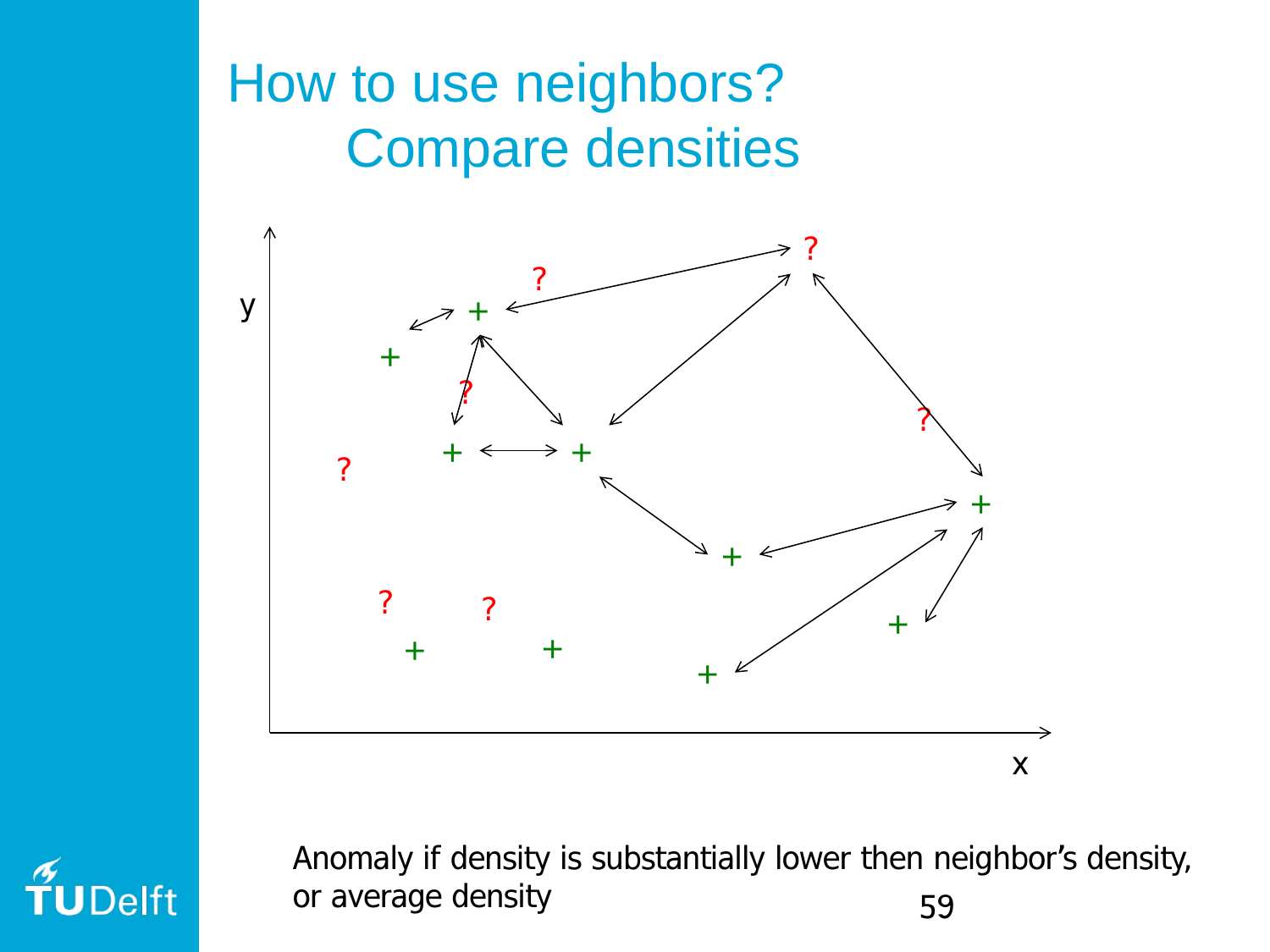

# How to use neighbors? Compare densities
?
?
y
+
+
?
?
+
+
?
+
+
?
?
+
+
+
+
x
Anomaly if density is substantially lower then neighbor’s density,
or average density
59